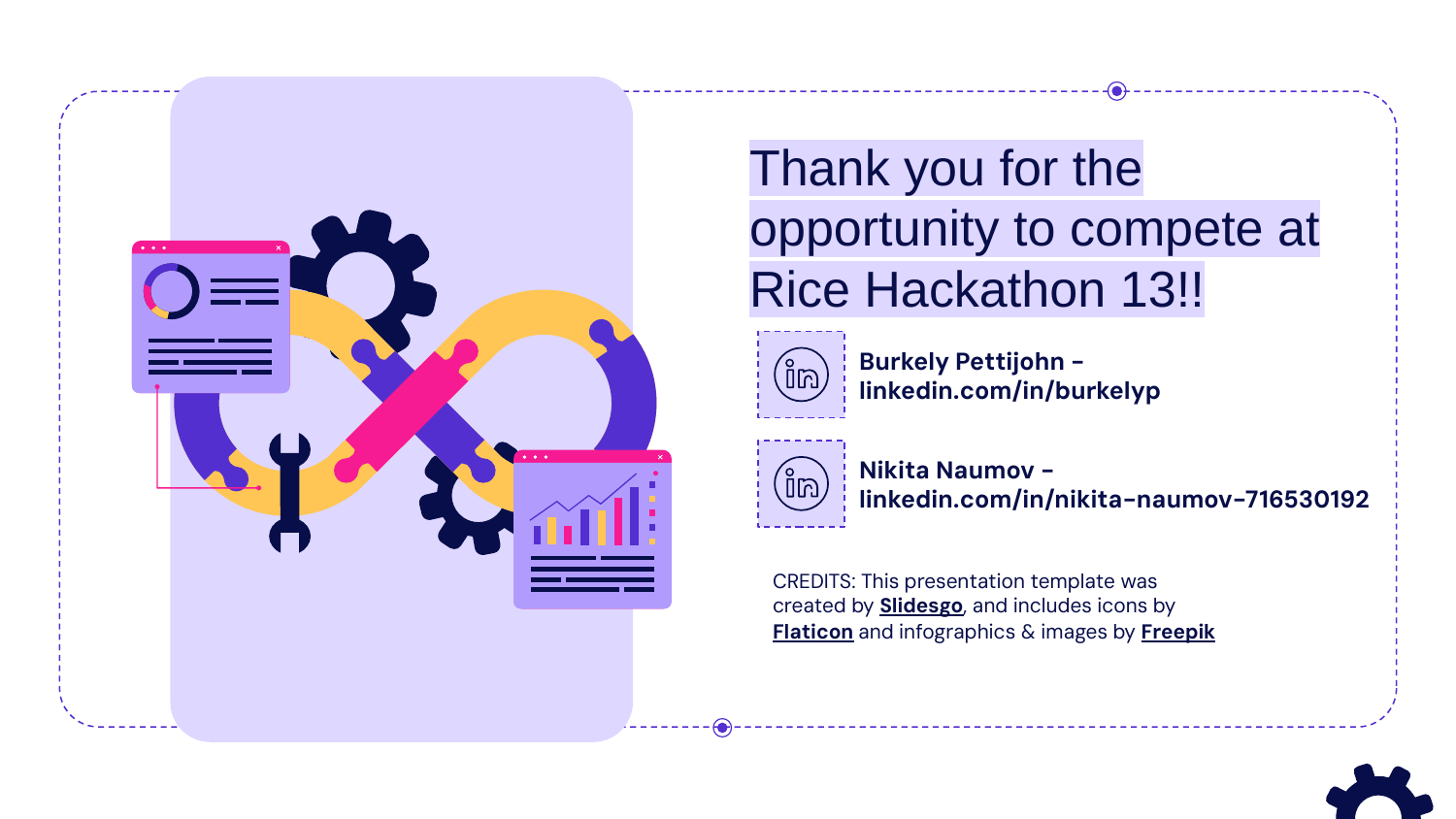

# Thank you for the opportunity to compete at Rice Hackathon 13!!

Burkely Pettijohn -
linkedin.com/in/burkelyp

Nikita Naumov -
linkedin.com/in/nikita-naumov-716530192